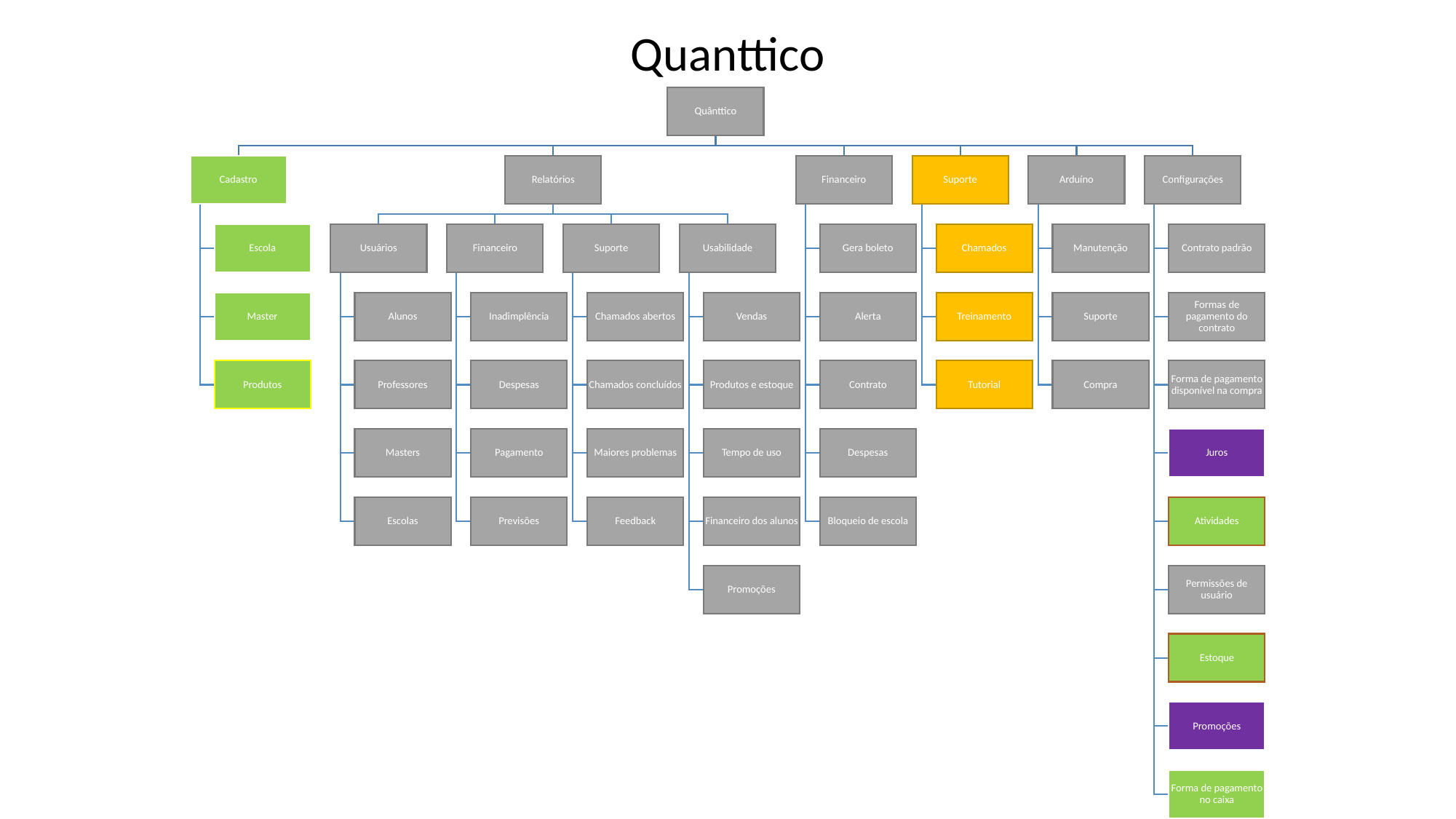

# Quanttico
Quânttico
Cadastro
Escola
Master
Produtos
Relatórios
Usuários
Alunos
Professores
Masters
Escolas
Financeiro
Inadimplência
Despesas
Pagamento
Previsões
Suporte
Chamados abertos
Chamados concluídos
Maiores problemas
Feedback
Usabilidade
Vendas
Produtos e estoque
Tempo de uso
Financeiro dos alunos
Promoções
Financeiro
Gera boleto
Alerta
Contrato
Despesas
Bloqueio de escola
Suporte
Chamados
Treinamento
Tutorial
Arduíno
Manutenção
Suporte
Compra
Configurações
Contrato padrão
Formas de pagamento do contrato
Forma de pagamento disponível na compra
Juros
Atividades
Permissões de usuário
Estoque
Promoções
Forma de pagamento no caixa